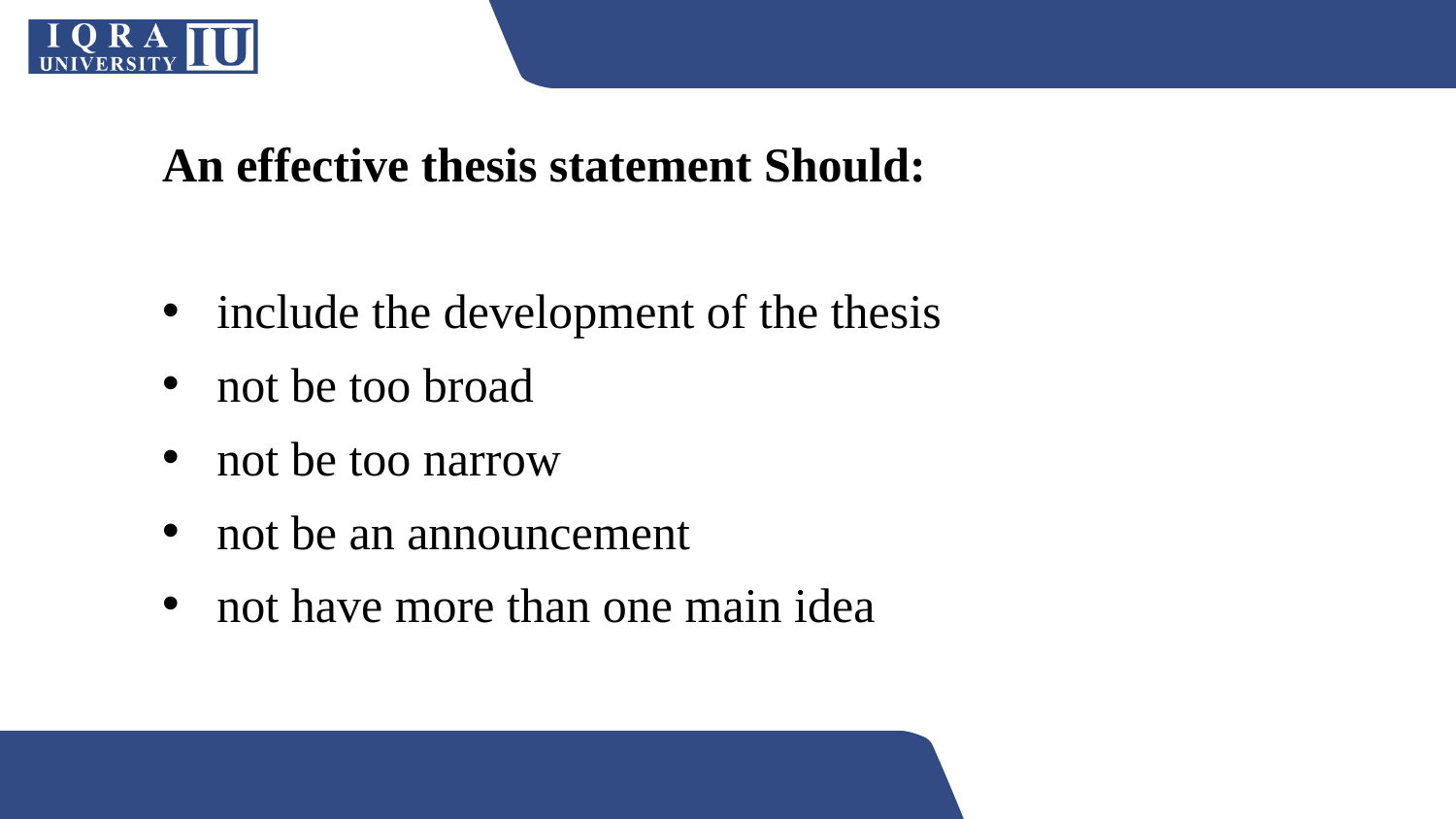

An effective thesis statement Should:

include the development of the thesis
not be too broad
not be too narrow
not be an announcement
not have more than one main idea